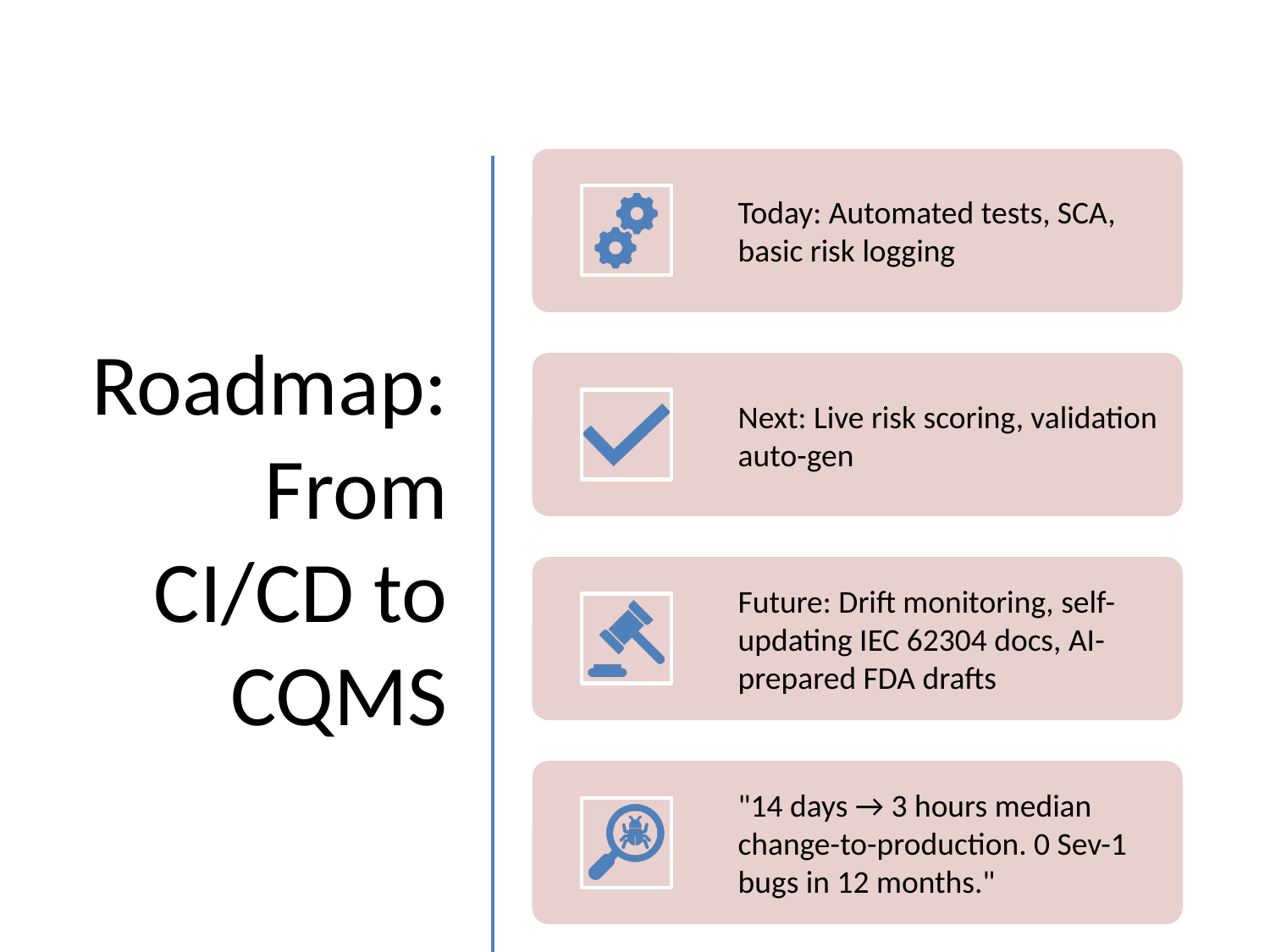

# Roadmap: From CI/CD to CQMS
Today: Automated tests, SCA, basic risk logging
Next: Live risk scoring, validation auto-gen
Future: Drift monitoring, self-updating IEC 62304 docs, AI-prepared FDA drafts
"14 days → 3 hours median change-to-production. 0 Sev-1 bugs in 12 months."